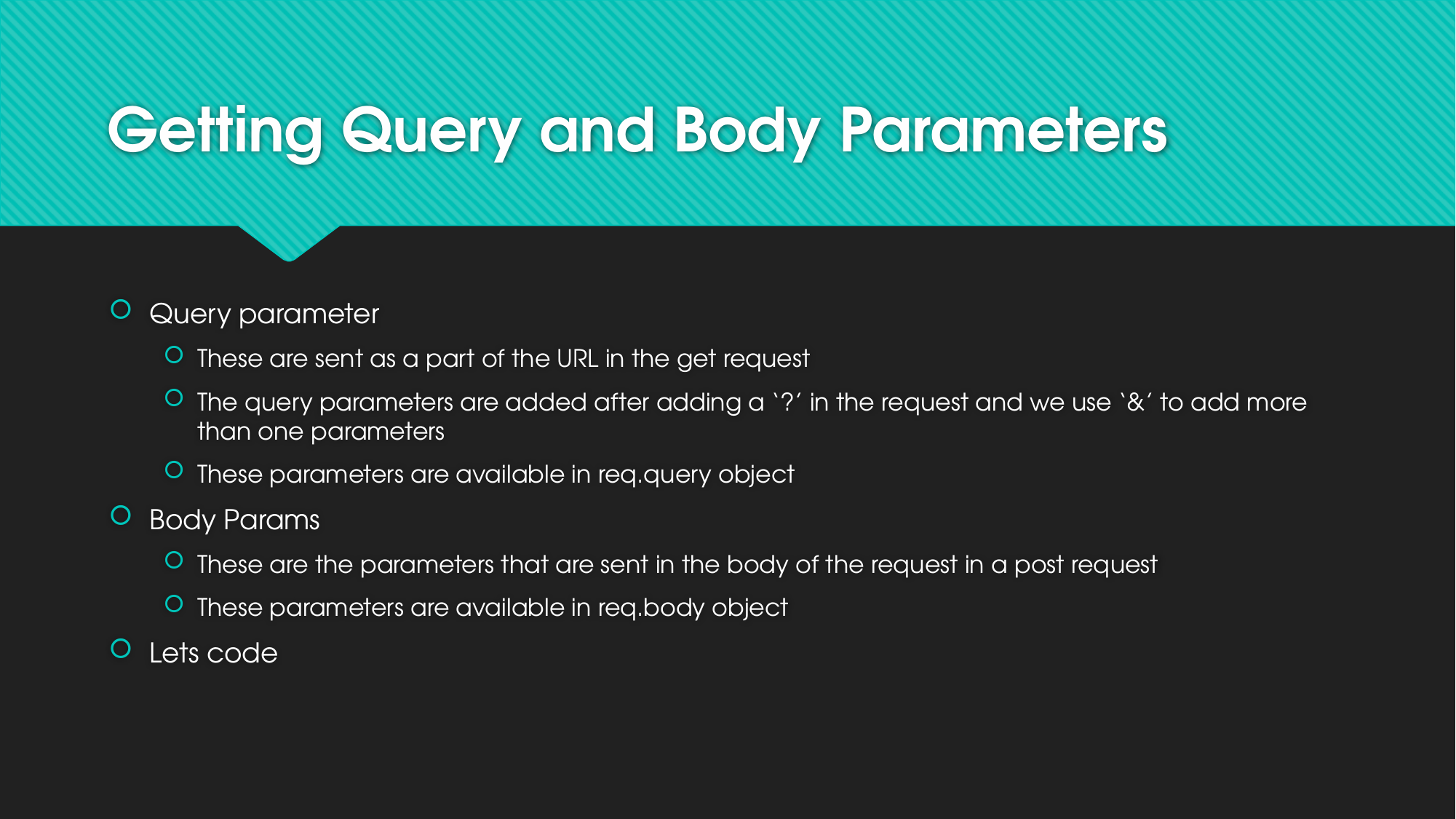

# Getting Query and Body Parameters
Query parameter
These are sent as a part of the URL in the get request
The query parameters are added after adding a ‘?’ in the request and we use ‘&’ to add more than one parameters
These parameters are available in req.query object
Body Params
These are the parameters that are sent in the body of the request in a post request
These parameters are available in req.body object
Lets code